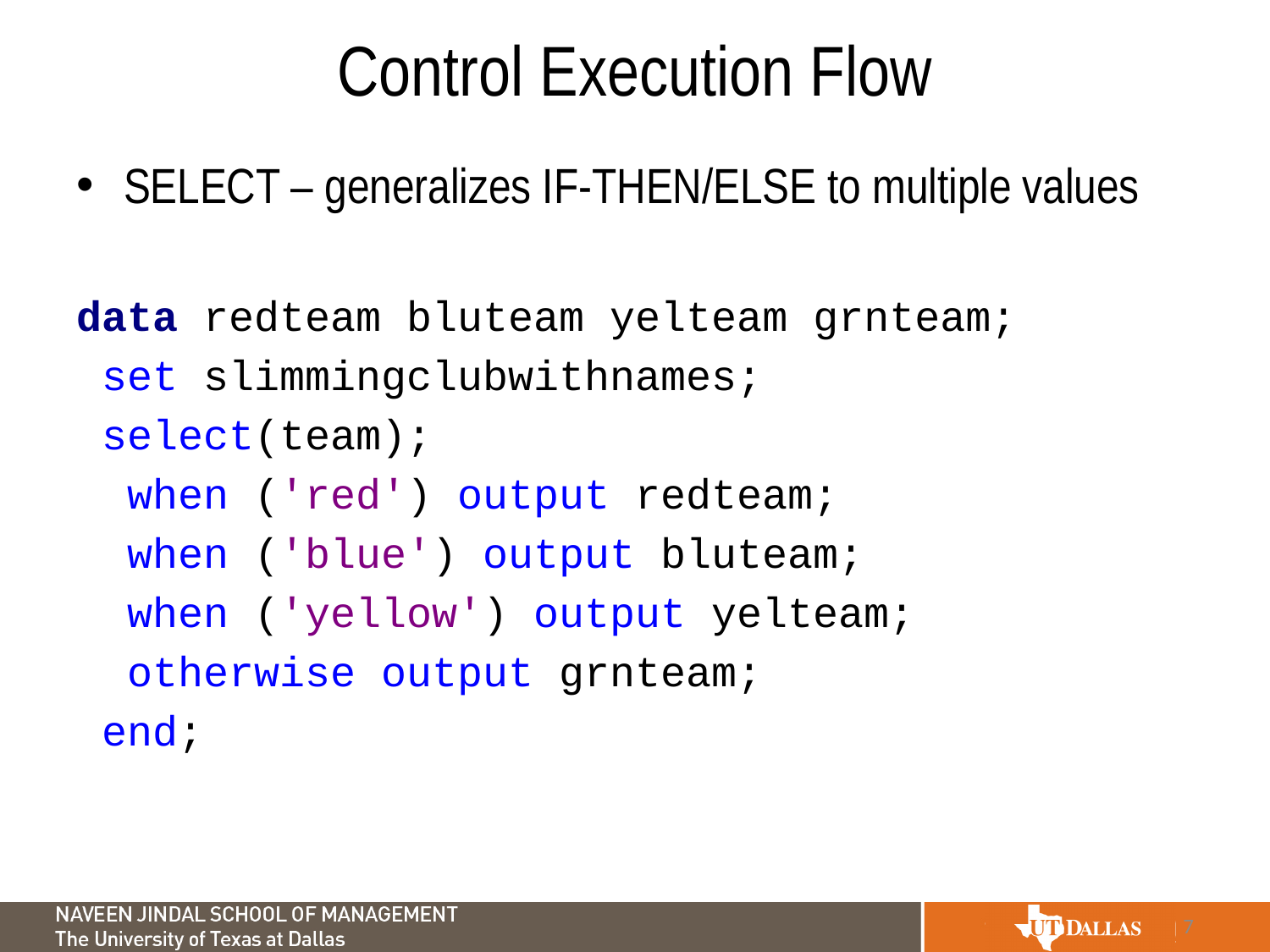

# Control Execution Flow
SELECT – generalizes IF-THEN/ELSE to multiple values

data redteam bluteam yelteam grnteam;
 set slimmingclubwithnames;
 select(team);
  when ('red') output redteam;
  when ('blue') output bluteam;
  when ('yellow') output yelteam;
  otherwise output grnteam;
 end;
7